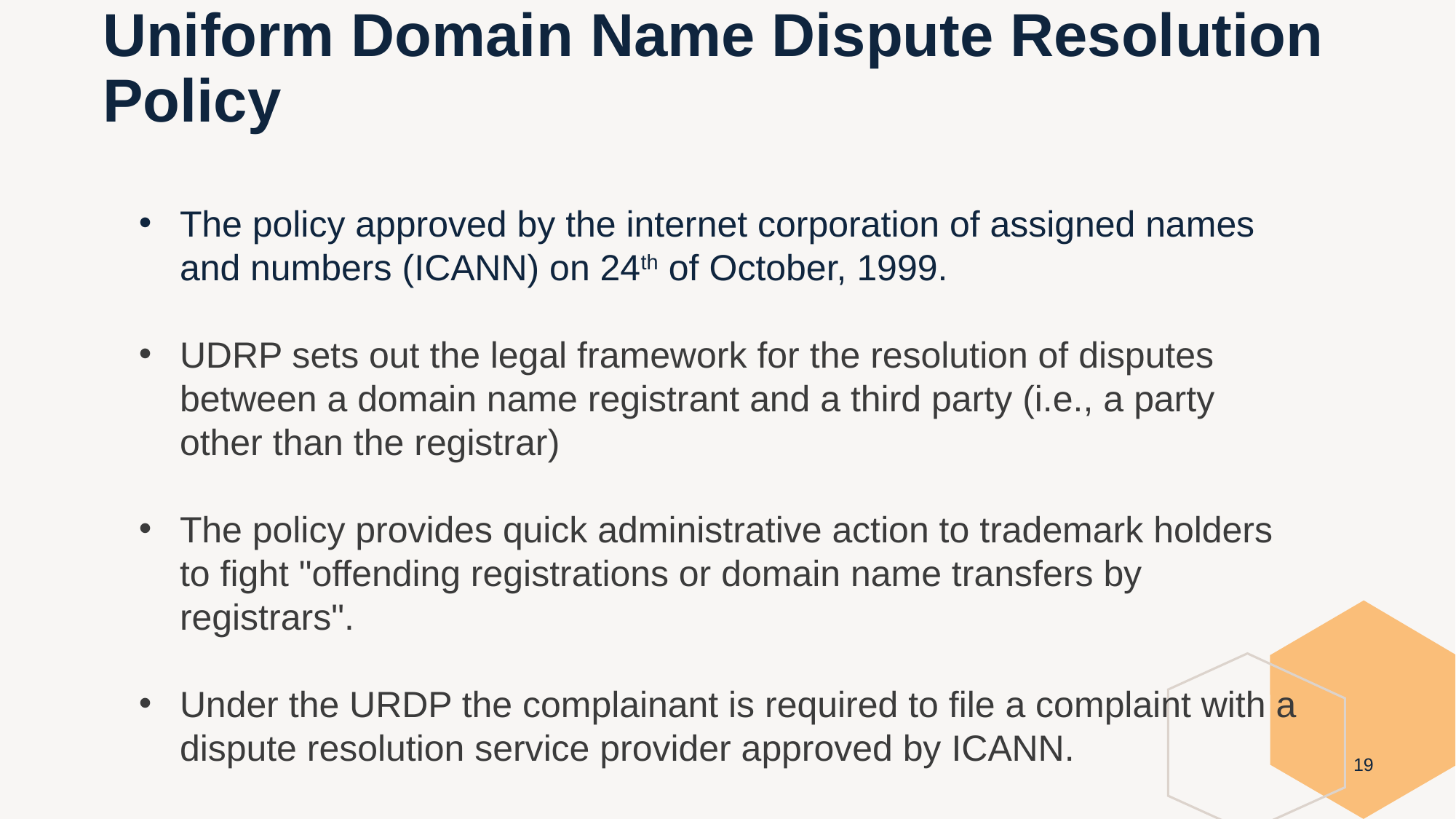

# Uniform Domain Name Dispute Resolution Policy
The policy approved by the internet corporation of assigned names and numbers (ICANN) on 24th of October, 1999.

UDRP sets out the legal framework for the resolution of disputes between a domain name registrant and a third party (i.e., a party other than the registrar)

The policy provides quick administrative action to trademark holders to fight "offending registrations or domain name transfers by registrars".

Under the URDP the complainant is required to file a complaint with a dispute resolution service provider approved by ICANN.

19